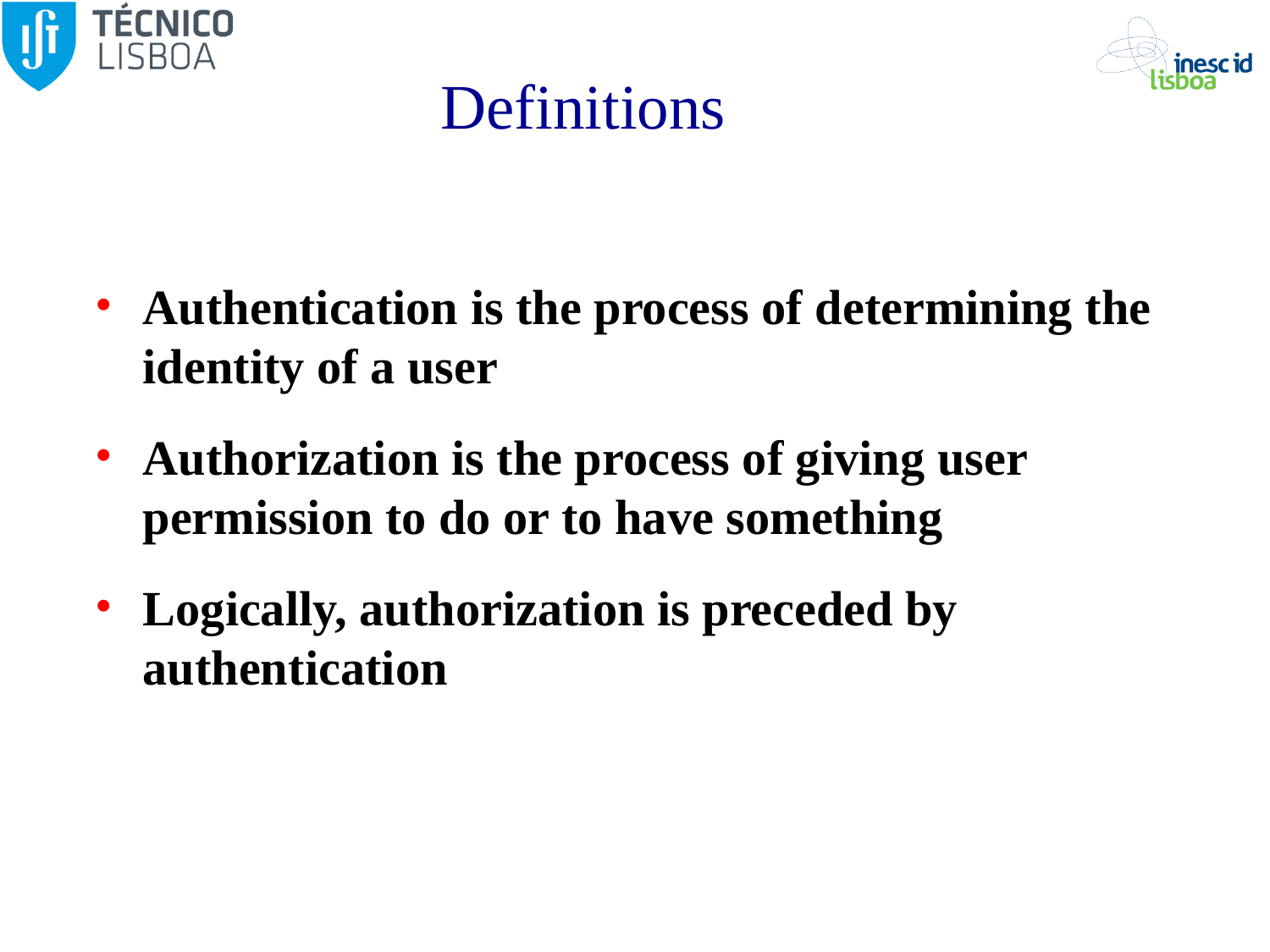

# Definitions
Authentication is the process of determining the identity of a user

Authorization is the process of giving user permission to do or to have something

Logically, authorization is preceded by authentication